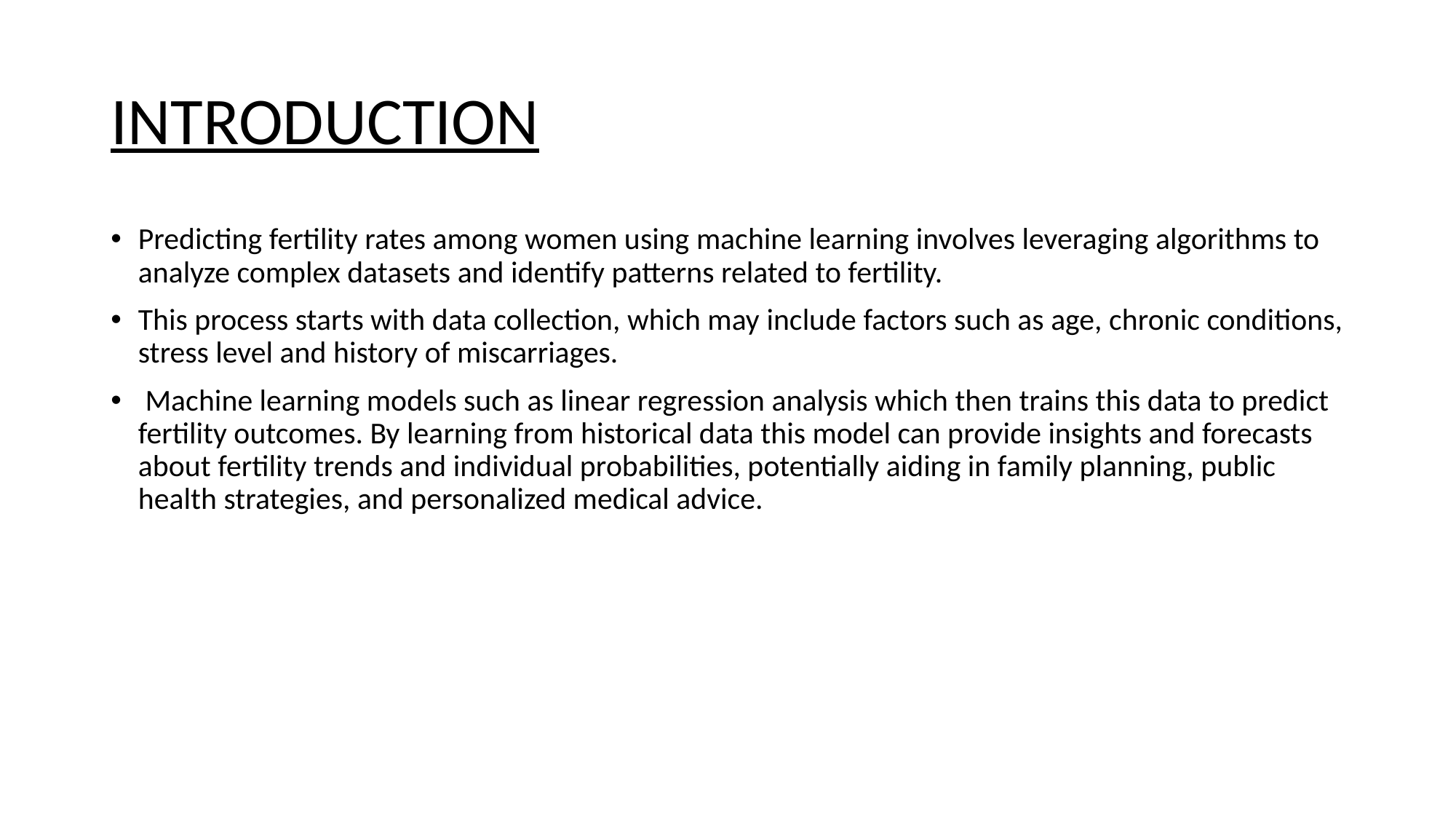

# INTRODUCTION
Predicting fertility rates among women using machine learning involves leveraging algorithms to analyze complex datasets and identify patterns related to fertility.
This process starts with data collection, which may include factors such as age, chronic conditions, stress level and history of miscarriages.
 Machine learning models such as linear regression analysis which then trains this data to predict fertility outcomes. By learning from historical data this model can provide insights and forecasts about fertility trends and individual probabilities, potentially aiding in family planning, public health strategies, and personalized medical advice.